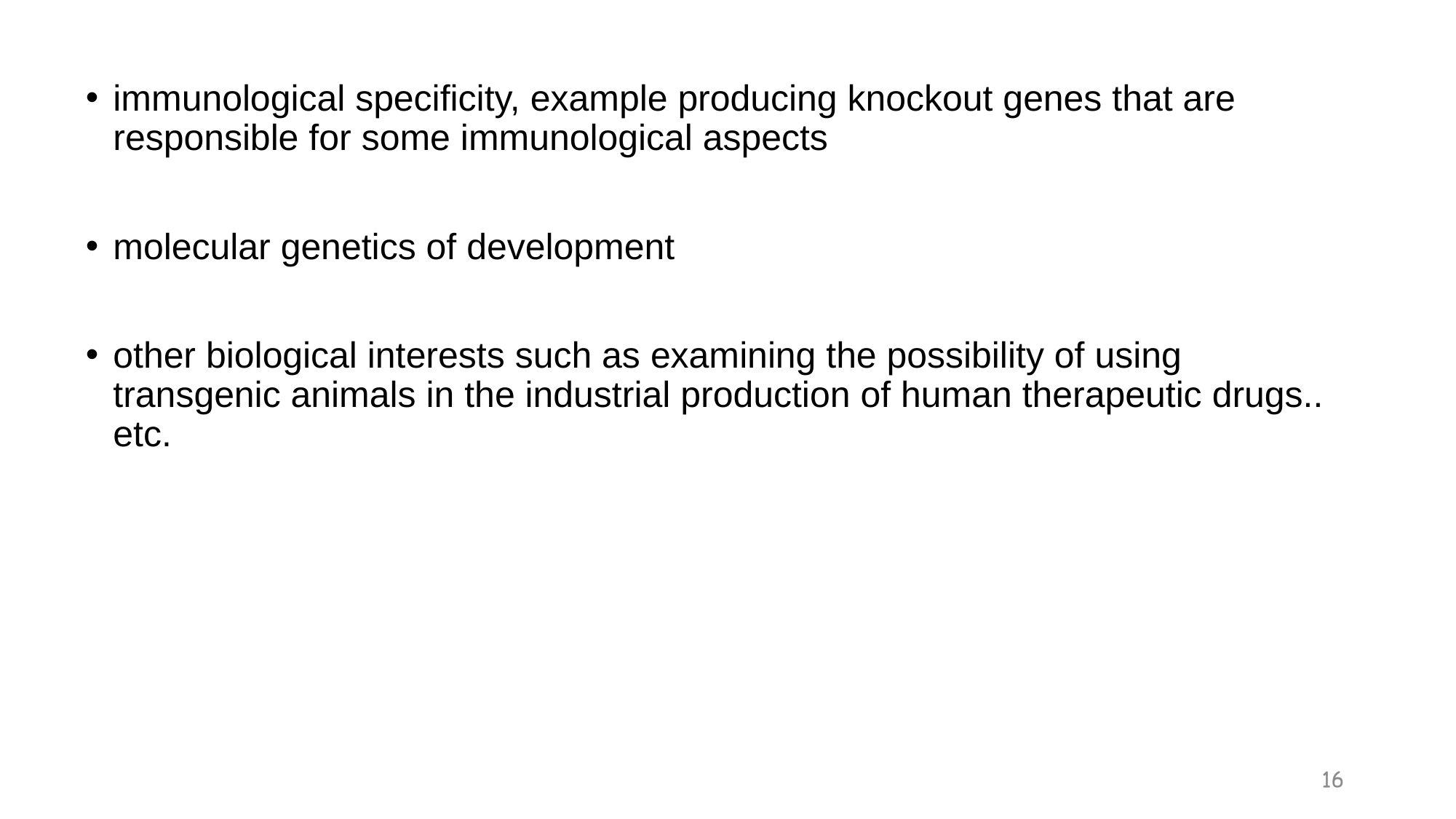

immunological specificity, example producing knockout genes that are responsible for some immunological aspects

molecular genetics of development

other biological interests such as examining the possibility of using transgenic animals in the industrial production of human therapeutic drugs.. etc.
16